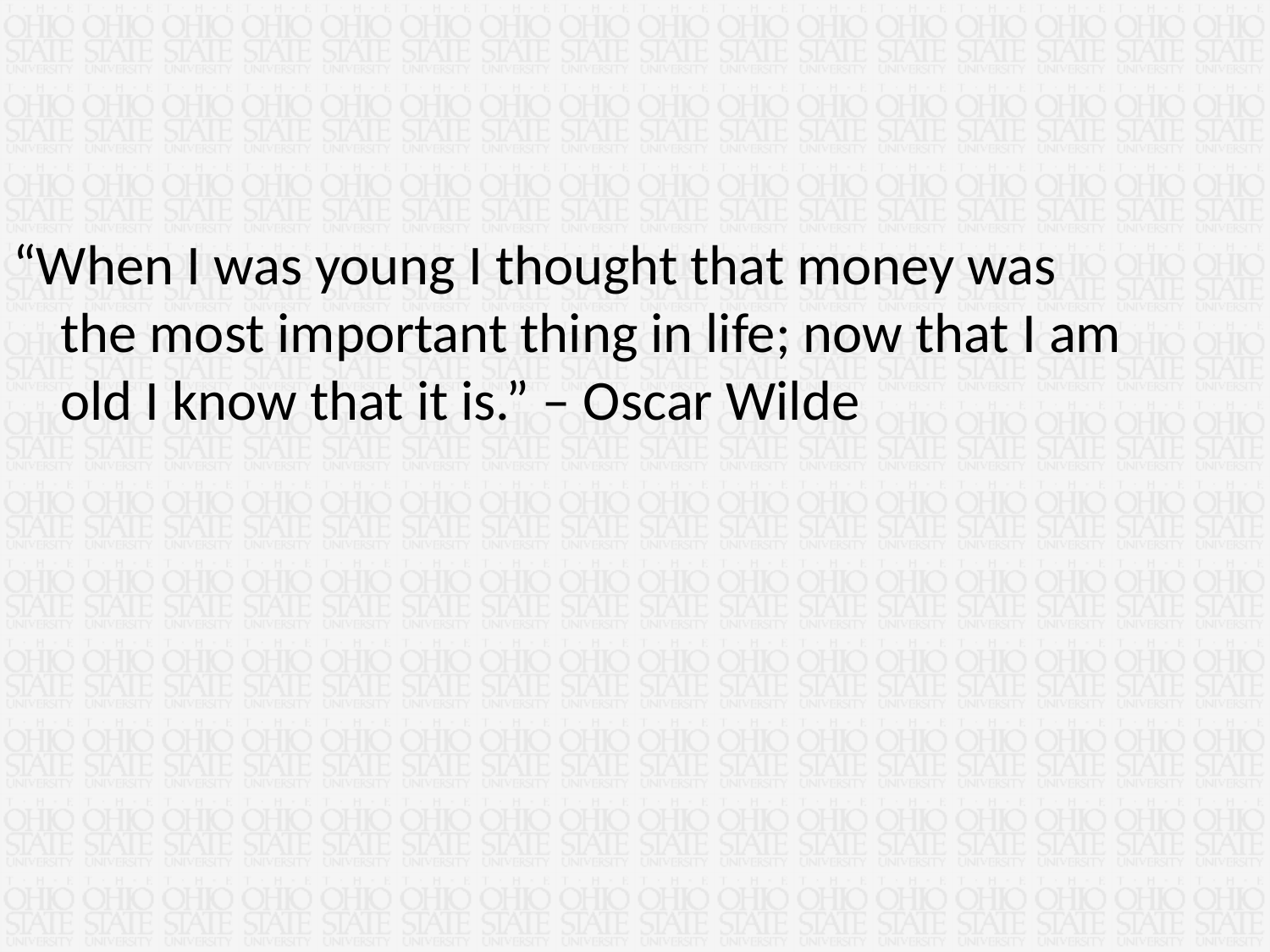

“When I was young I thought that money was the most important thing in life; now that I am old I know that it is.” – Oscar Wilde